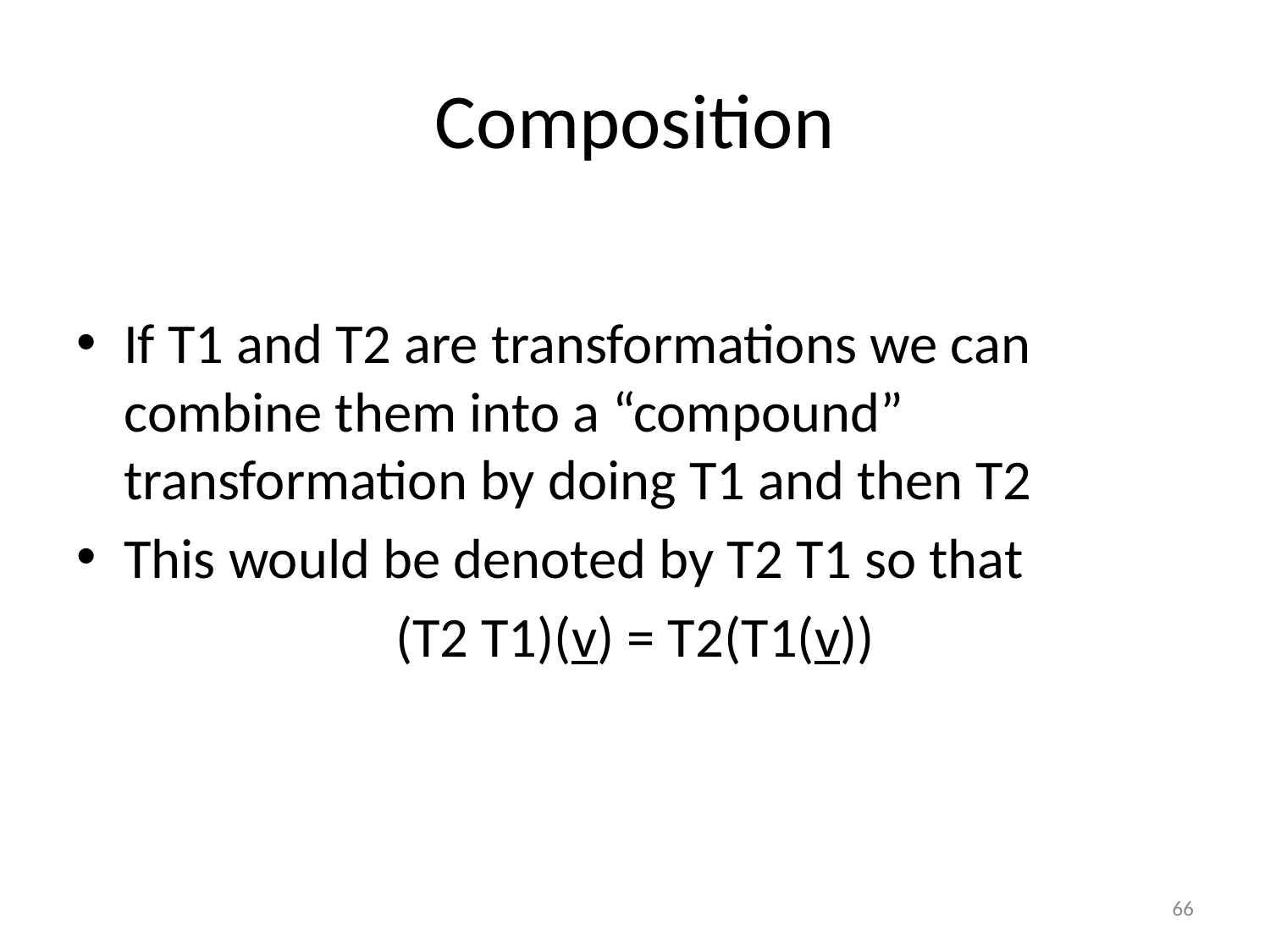

# Composition

If T1 and T2 are transformations we can combine them into a “compound” transformation by doing T1 and then T2
This would be denoted by T2 T1 so that
(T2 T1)(v) = T2(T1(v))
66